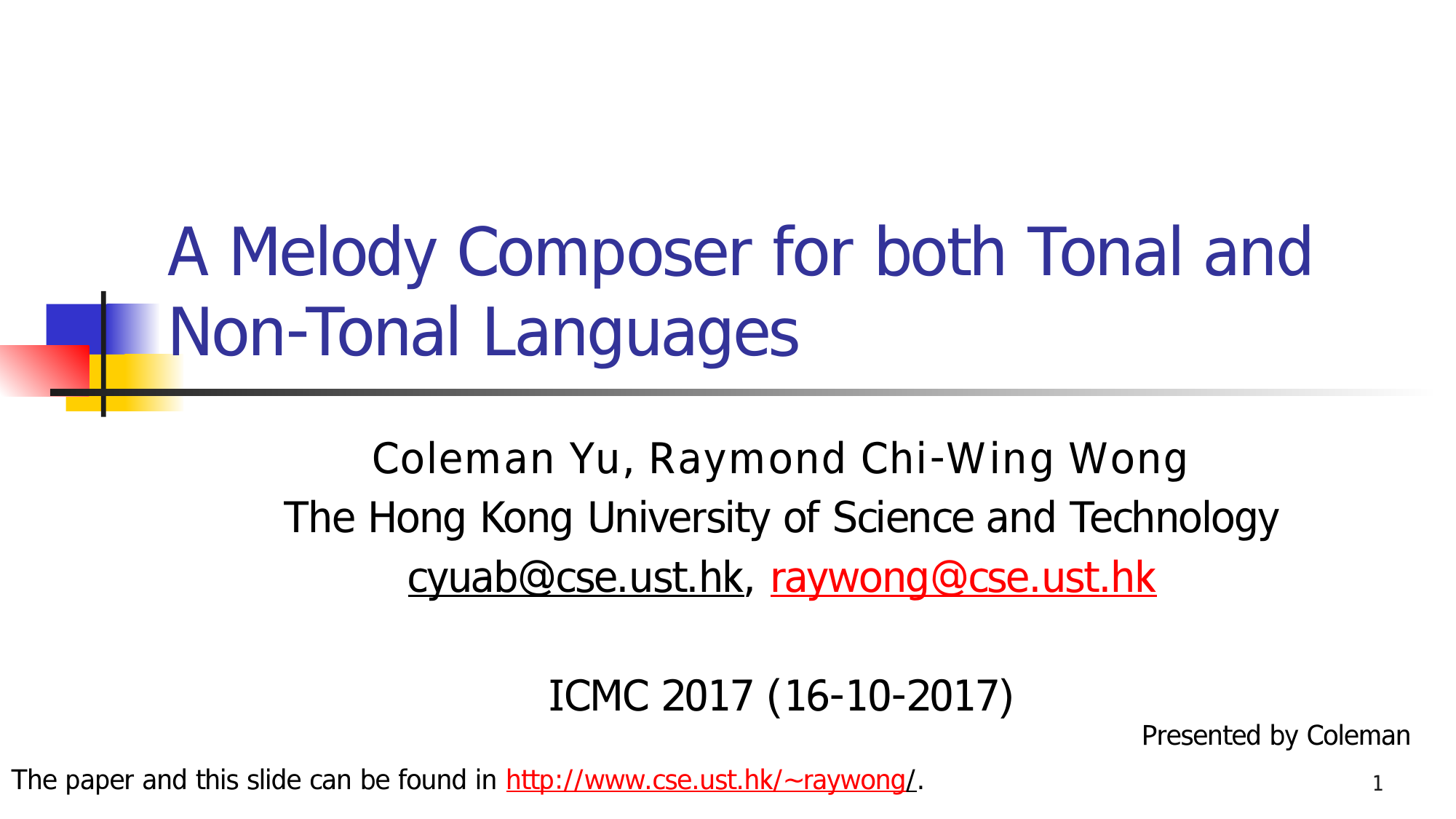

# A Melody Composer for both Tonal and Non-Tonal Languages
Coleman Yu, Raymond Chi-Wing Wong
The Hong Kong University of Science and Technology
cyuab@cse.ust.hk, raywong@cse.ust.hk

ICMC 2017 (16-10-2017)
Presented by Coleman
1
The paper and this slide can be found in http://www.cse.ust.hk/~raywong/.